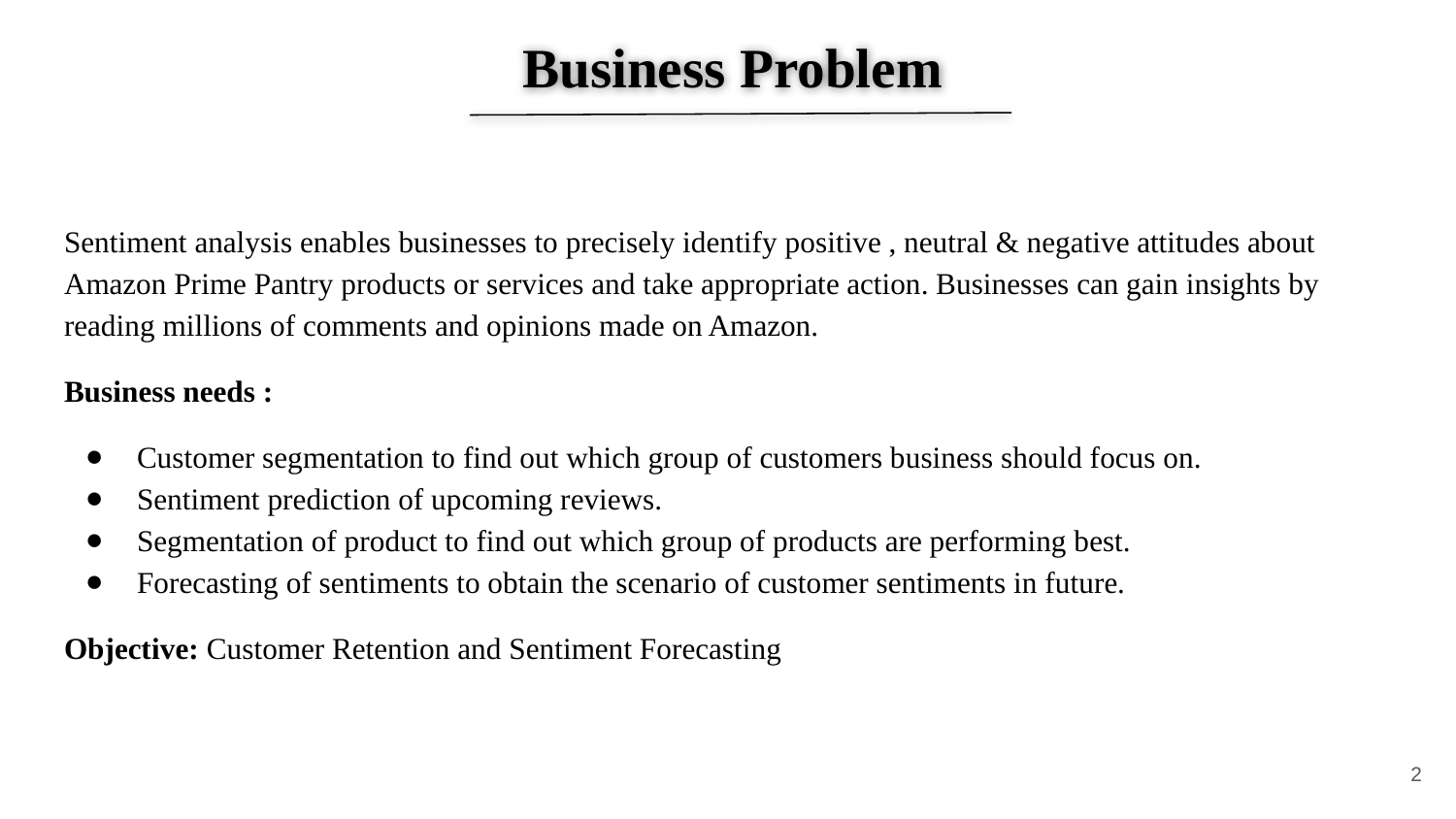

# Business Problem
Sentiment analysis enables businesses to precisely identify positive , neutral & negative attitudes about Amazon Prime Pantry products or services and take appropriate action. Businesses can gain insights by reading millions of comments and opinions made on Amazon.
Business needs :
Customer segmentation to find out which group of customers business should focus on.
Sentiment prediction of upcoming reviews.
Segmentation of product to find out which group of products are performing best.
Forecasting of sentiments to obtain the scenario of customer sentiments in future.
Objective: Customer Retention and Sentiment Forecasting

2